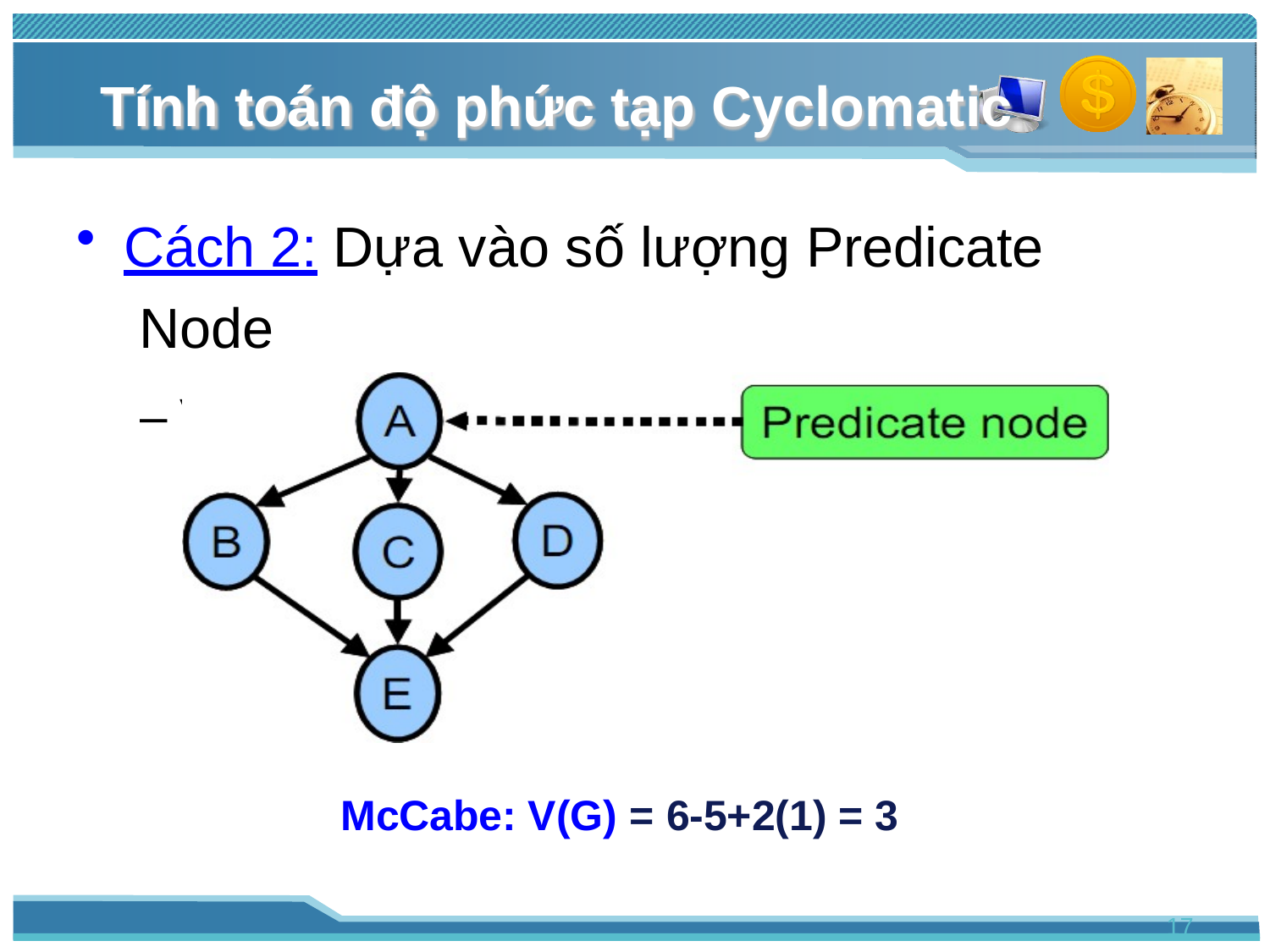

# Tính toán độ phức tạp Cyclomatic
Cách 2: Dựa vào số lượng Predicate  Node
–

V(G) = Number of Predicate Nodes + 1
McCabe: V(G) = 6-5+2(1) = 3
17